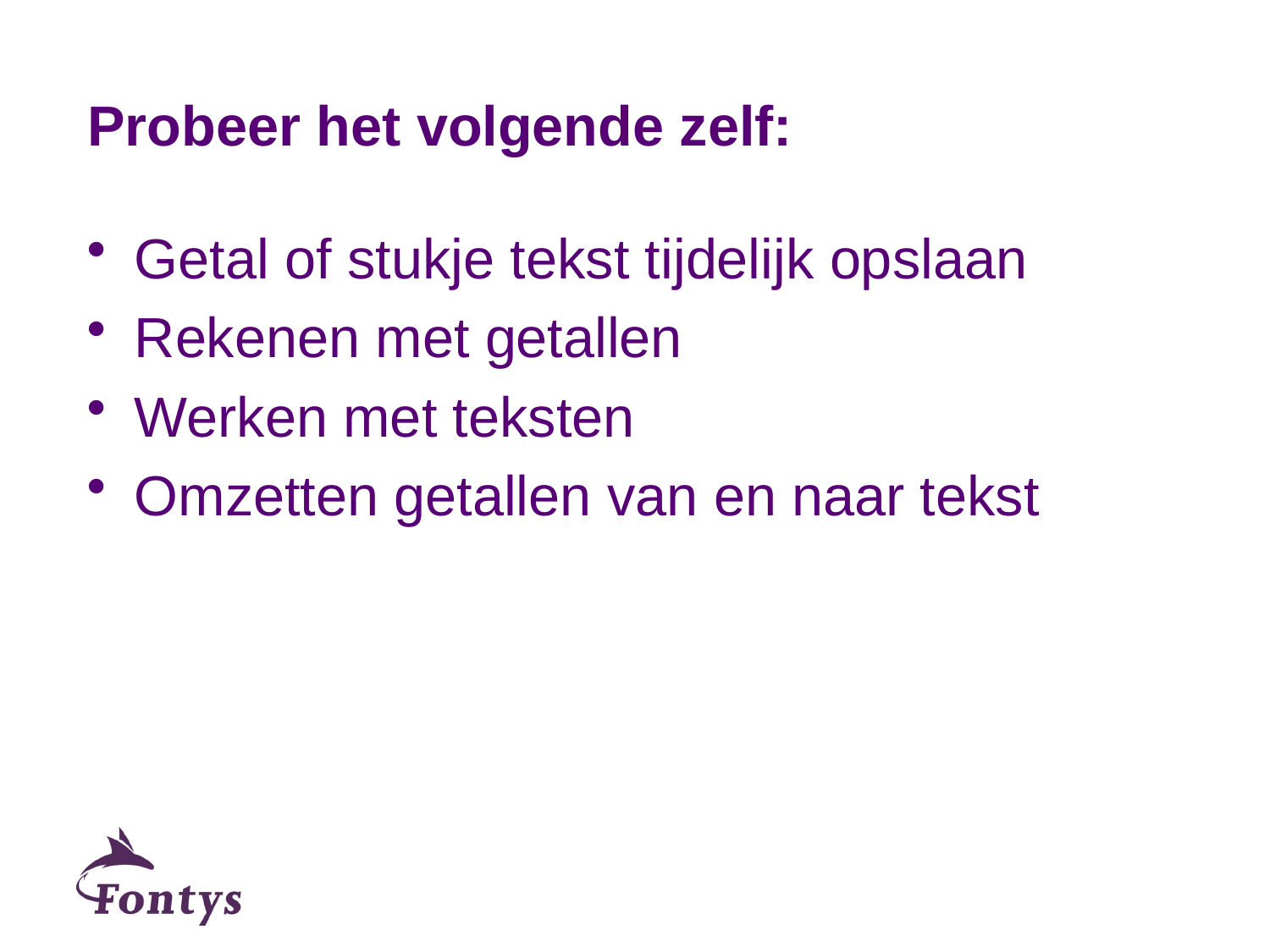

# Probeer het volgende zelf:
Getal of stukje tekst tijdelijk opslaan
Rekenen met getallen
Werken met teksten
Omzetten getallen van en naar tekst